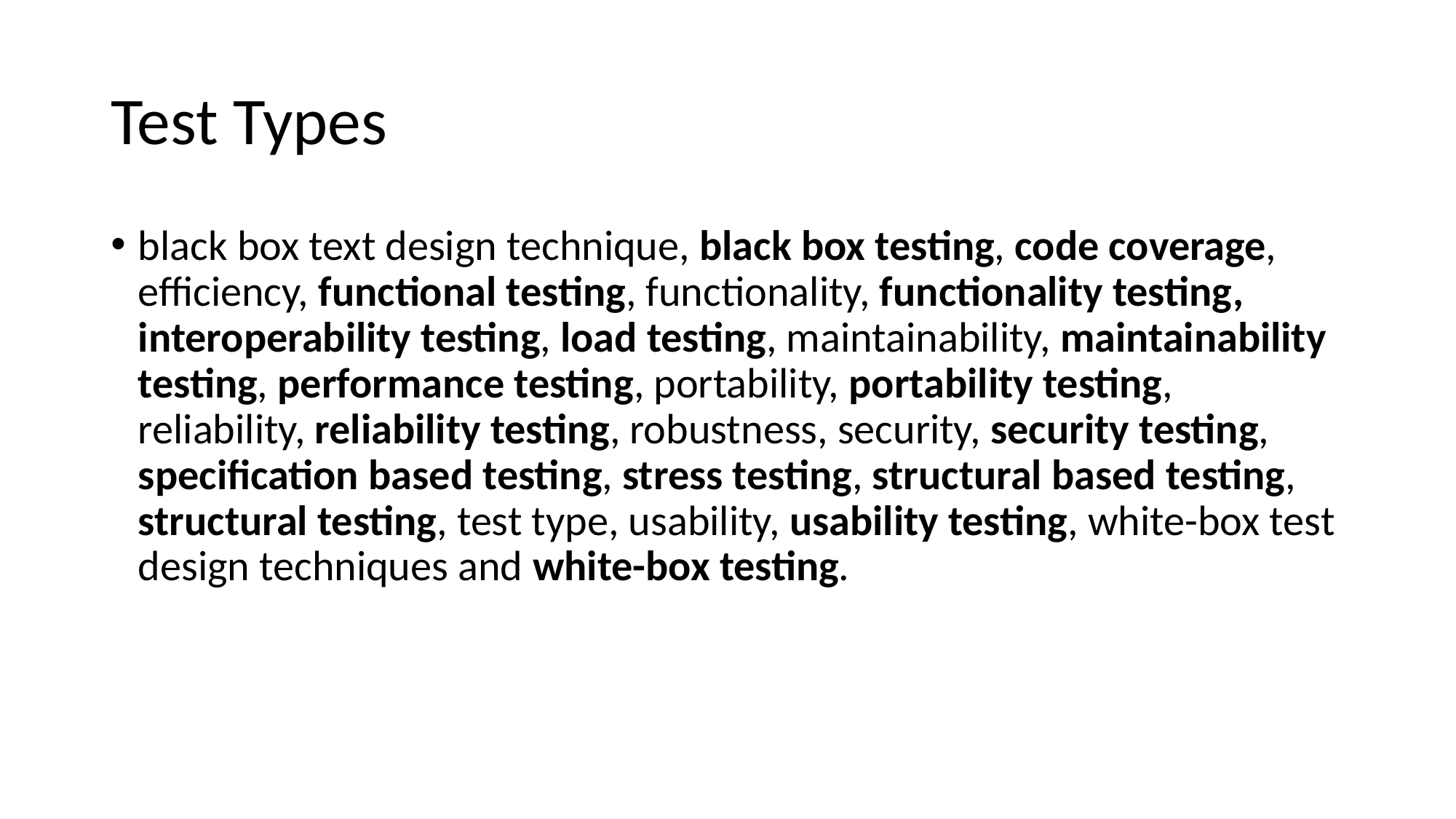

# Test Types
black box text design technique, black box testing, code coverage, efficiency, functional testing, functionality, functionality testing, interoperability testing, load testing, maintainability, maintainability testing, performance testing, portability, portability testing, reliability, reliability testing, robustness, security, security testing, specification based testing, stress testing, structural based testing, structural testing, test type, usability, usability testing, white-box test design techniques and white-box testing.